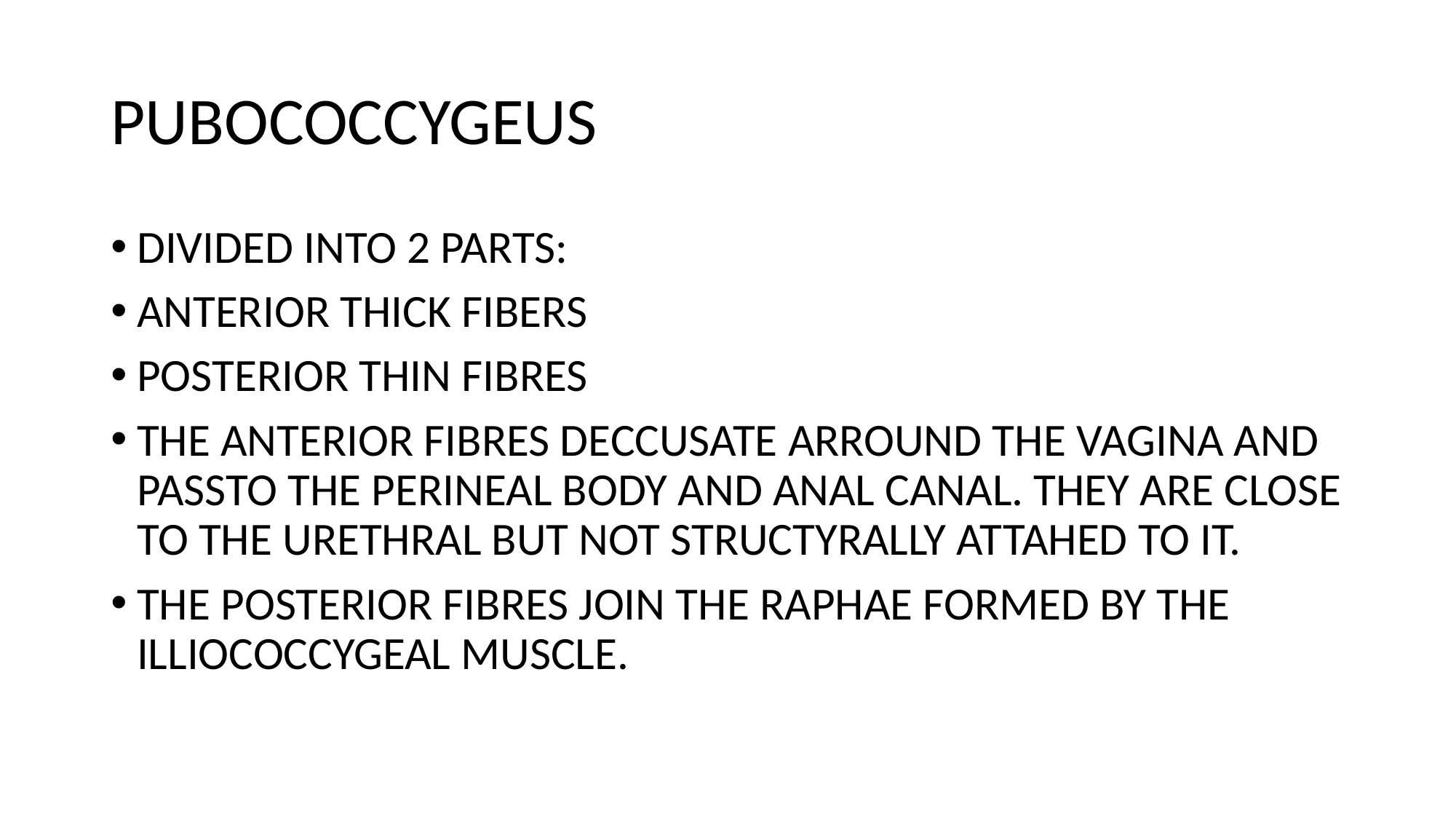

# PUBOCOCCYGEUS
DIVIDED INTO 2 PARTS:
ANTERIOR THICK FIBERS
POSTERIOR THIN FIBRES
THE ANTERIOR FIBRES DECCUSATE ARROUND THE VAGINA AND PASSTO THE PERINEAL BODY AND ANAL CANAL. THEY ARE CLOSE TO THE URETHRAL BUT NOT STRUCTYRALLY ATTAHED TO IT.
THE POSTERIOR FIBRES JOIN THE RAPHAE FORMED BY THE ILLIOCOCCYGEAL MUSCLE.